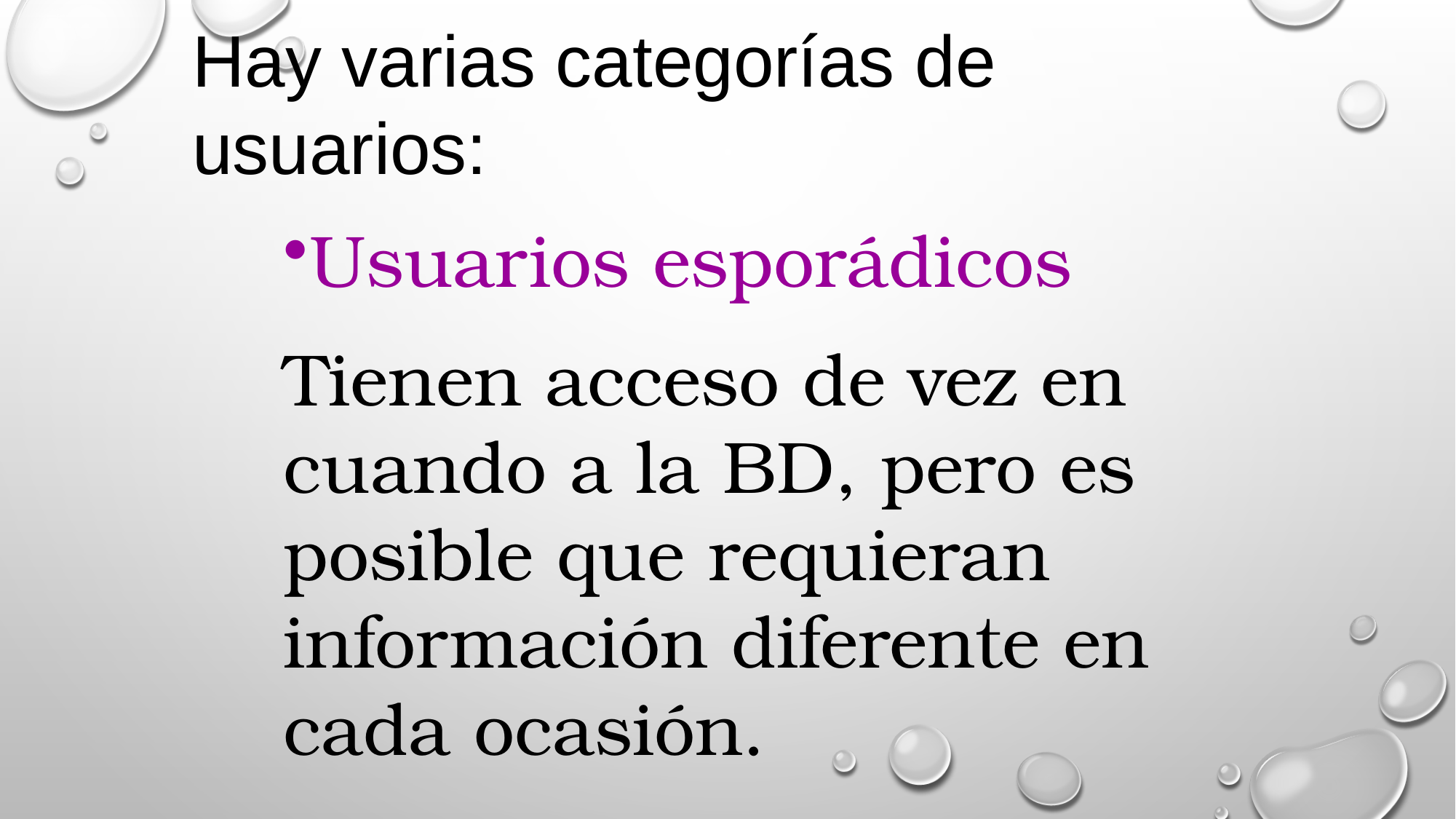

Hay varias categorías de usuarios:
Usuarios esporádicos
Tienen acceso de vez en cuando a la BD, pero es posible que requieran información diferente en cada ocasión.